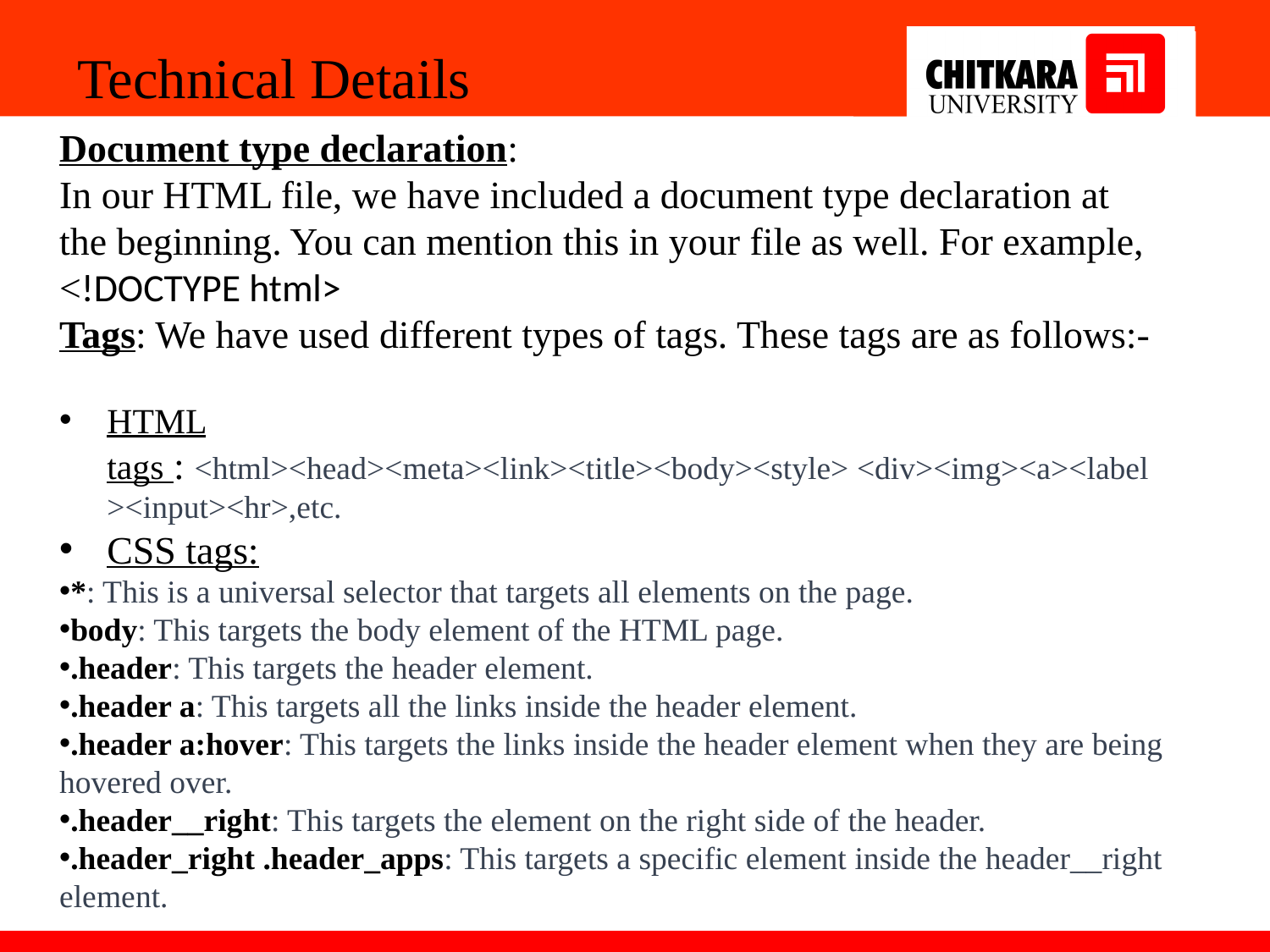

Technical Details
Document type declaration:
In our HTML file, we have included a document type declaration at the beginning. You can mention this in your file as well. For example, <!DOCTYPE html>
Tags: We have used different types of tags. These tags are as follows:-

HTML tags : <html><head><meta><link><title><body><style> <div><img><a><label><input><hr>,etc.
CSS tags:
*: This is a universal selector that targets all elements on the page.
body: This targets the body element of the HTML page.
.header: This targets the header element.
.header a: This targets all the links inside the header element.
.header a:hover: This targets the links inside the header element when they are being hovered over.
.header__right: This targets the element on the right side of the header.
.header_right .header_apps: This targets a specific element inside the header__right element.